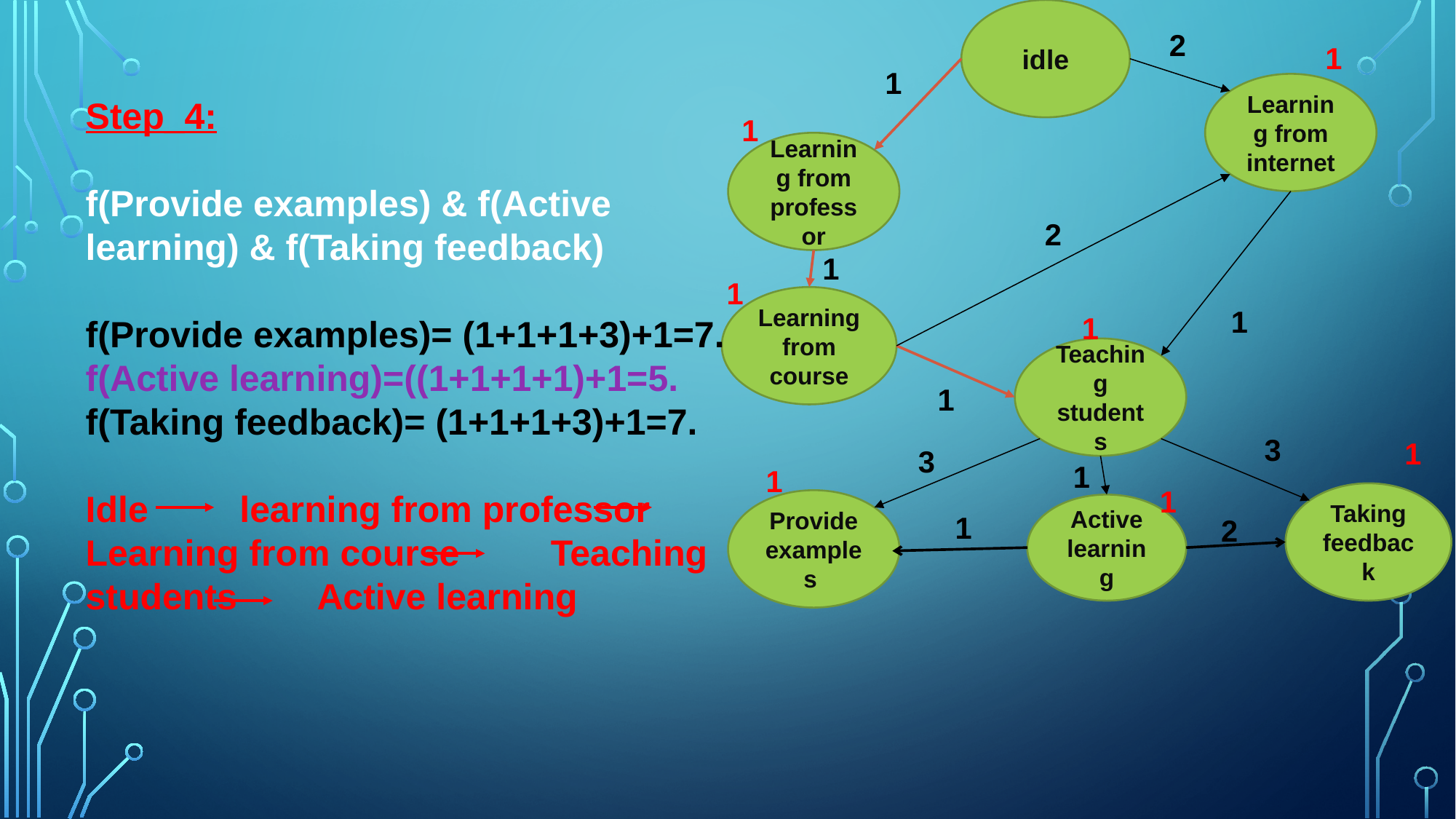

idle
2
1
1
Learning from internet
Step_4:

f(Provide examples) & f(Active learning) & f(Taking feedback)

f(Provide examples)= (1+1+1+3)+1=7.
f(Active learning)=((1+1+1+1)+1=5.
f(Taking feedback)= (1+1+1+3)+1=7.

Idle         learning from professor        Learning from course         Teaching students        Active learning

1

Learning from professor

2
1
1

Learning from course

1
1
Teaching students
1
3
1
3
1
1
1
Taking feedback
Provide examples
Active learning
1
2